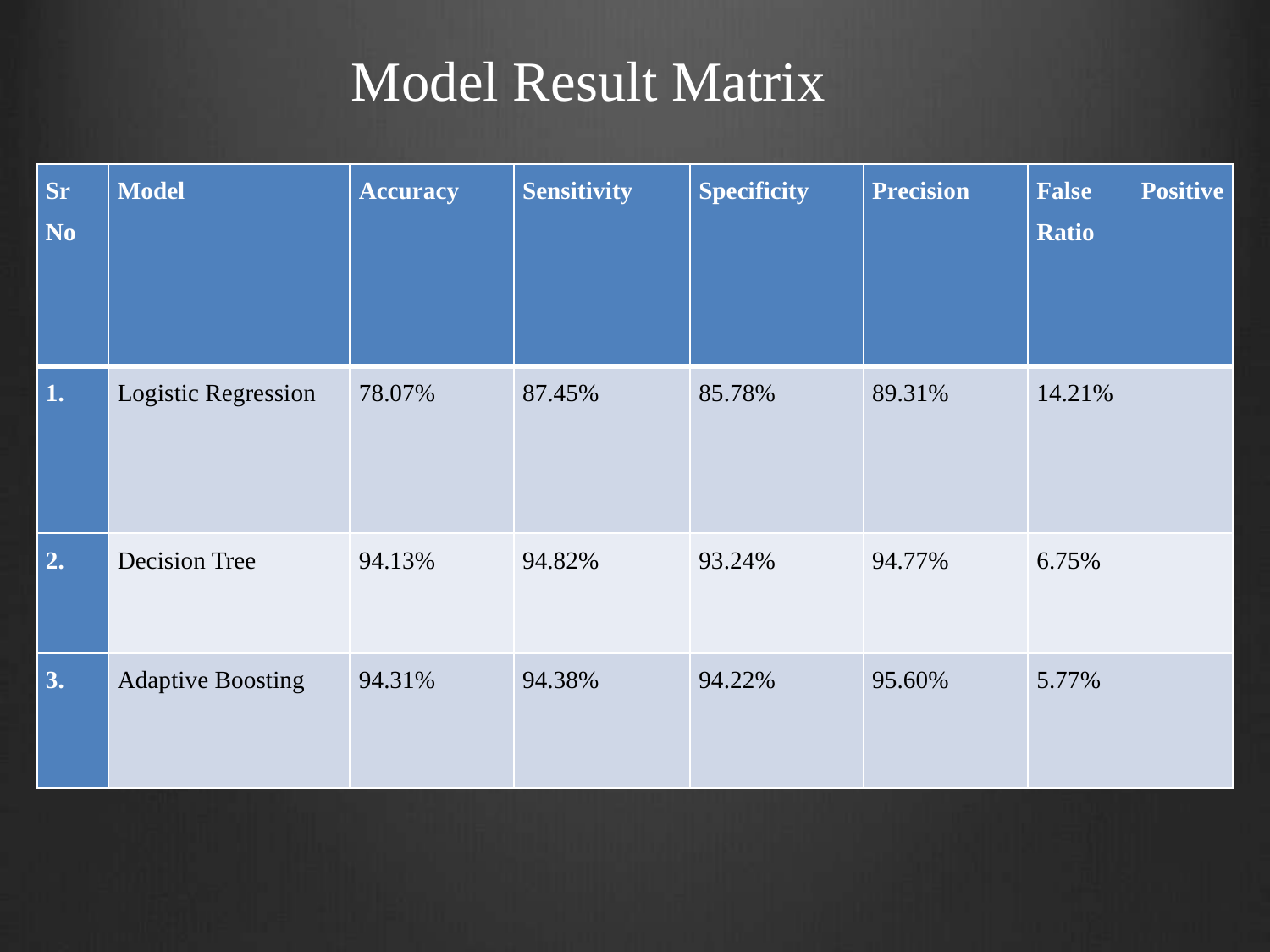

Model Result Matrix
| Sr No | Model | Accuracy | Sensitivity | Specificity | Precision | False Positive Ratio |
| --- | --- | --- | --- | --- | --- | --- |
| 1. | Logistic Regression | 78.07% | 87.45% | 85.78% | 89.31% | 14.21% |
| 2. | Decision Tree | 94.13% | 94.82% | 93.24% | 94.77% | 6.75% |
| 3. | Adaptive Boosting | 94.31% | 94.38% | 94.22% | 95.60% | 5.77% |